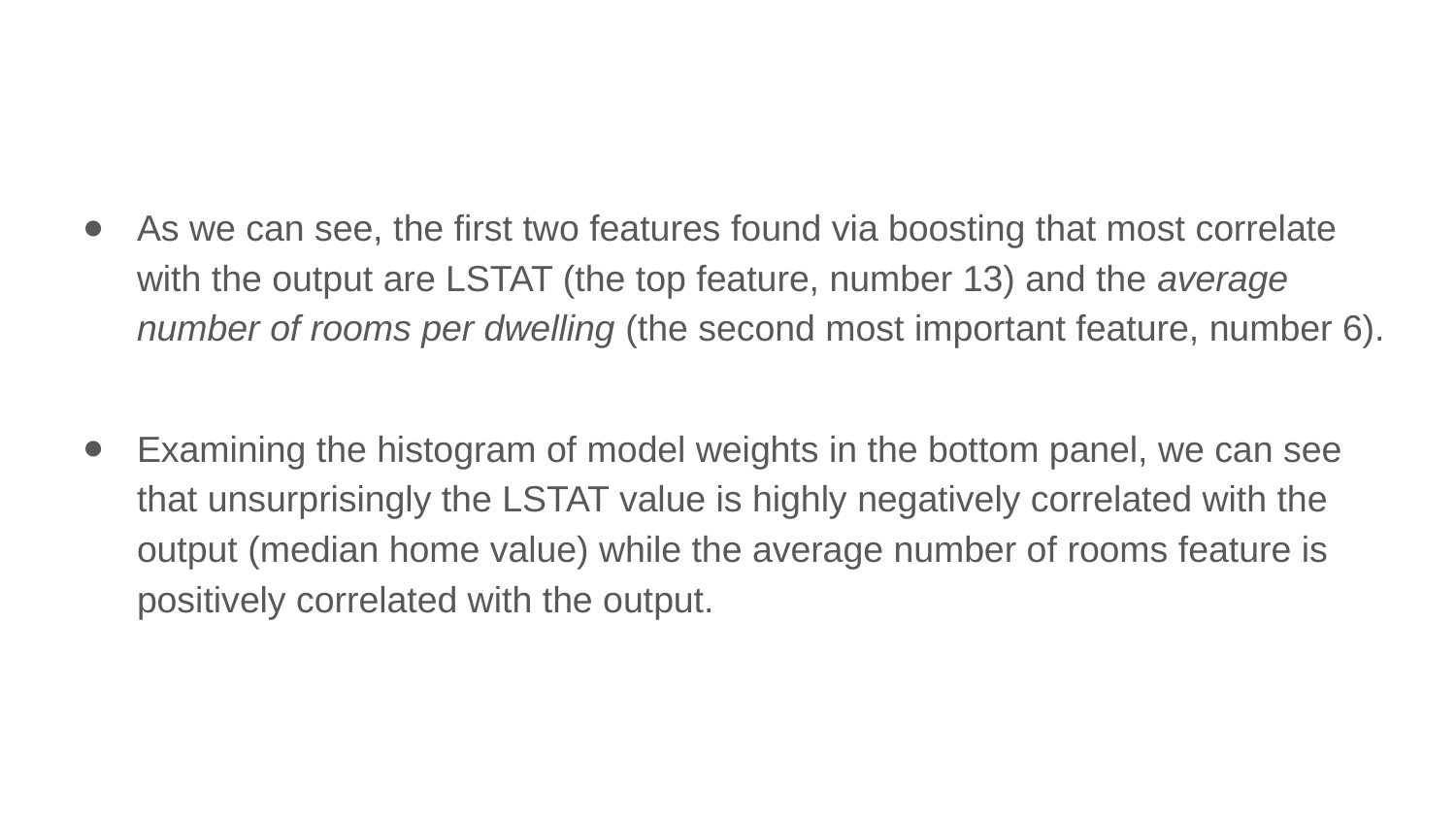

As we can see, the first two features found via boosting that most correlate with the output are LSTAT (the top feature, number 13) and the average number of rooms per dwelling (the second most important feature, number 6).
Examining the histogram of model weights in the bottom panel, we can see that unsurprisingly the LSTAT value is highly negatively correlated with the output (median home value) while the average number of rooms feature is positively correlated with the output.